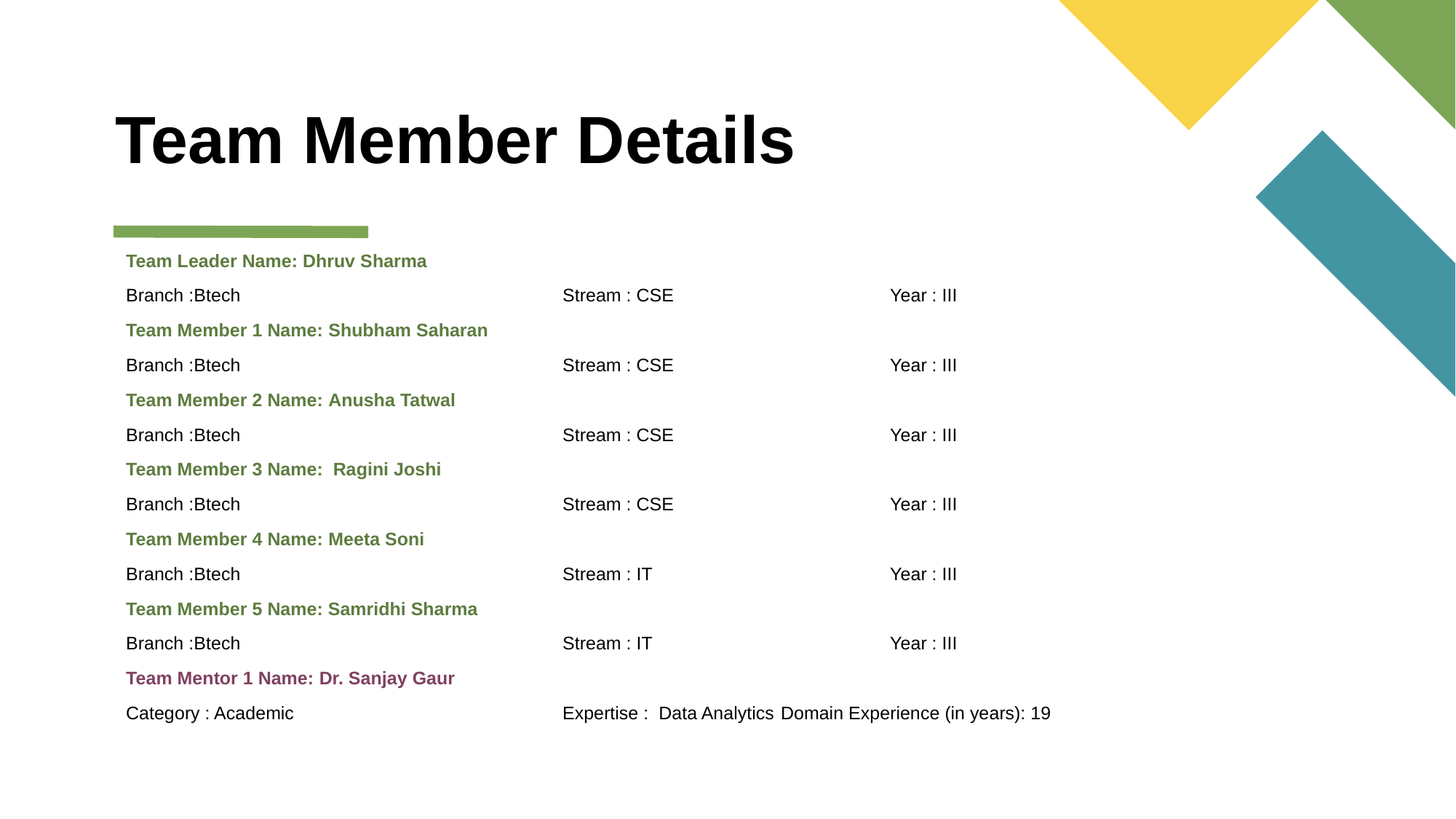

# Team Member Details
Team Leader Name: Dhruv Sharma
Branch :Btech			Stream : CSE		Year : III
Team Member 1 Name: Shubham Saharan
Branch :Btech			Stream : CSE		Year : III
Team Member 2 Name: Anusha Tatwal
Branch :Btech			Stream : CSE		Year : III
Team Member 3 Name:  Ragini Joshi
Branch :Btech			Stream : CSE		Year : III
Team Member 4 Name: Meeta Soni
Branch :Btech			Stream : IT			Year : III
Team Member 5 Name: Samridhi Sharma
Branch :Btech 	 		Stream : IT			Year : III
Team Mentor 1 Name: Dr. Sanjay Gaur
Category : Academic 			Expertise :  Data Analytics	Domain Experience (in years): 19